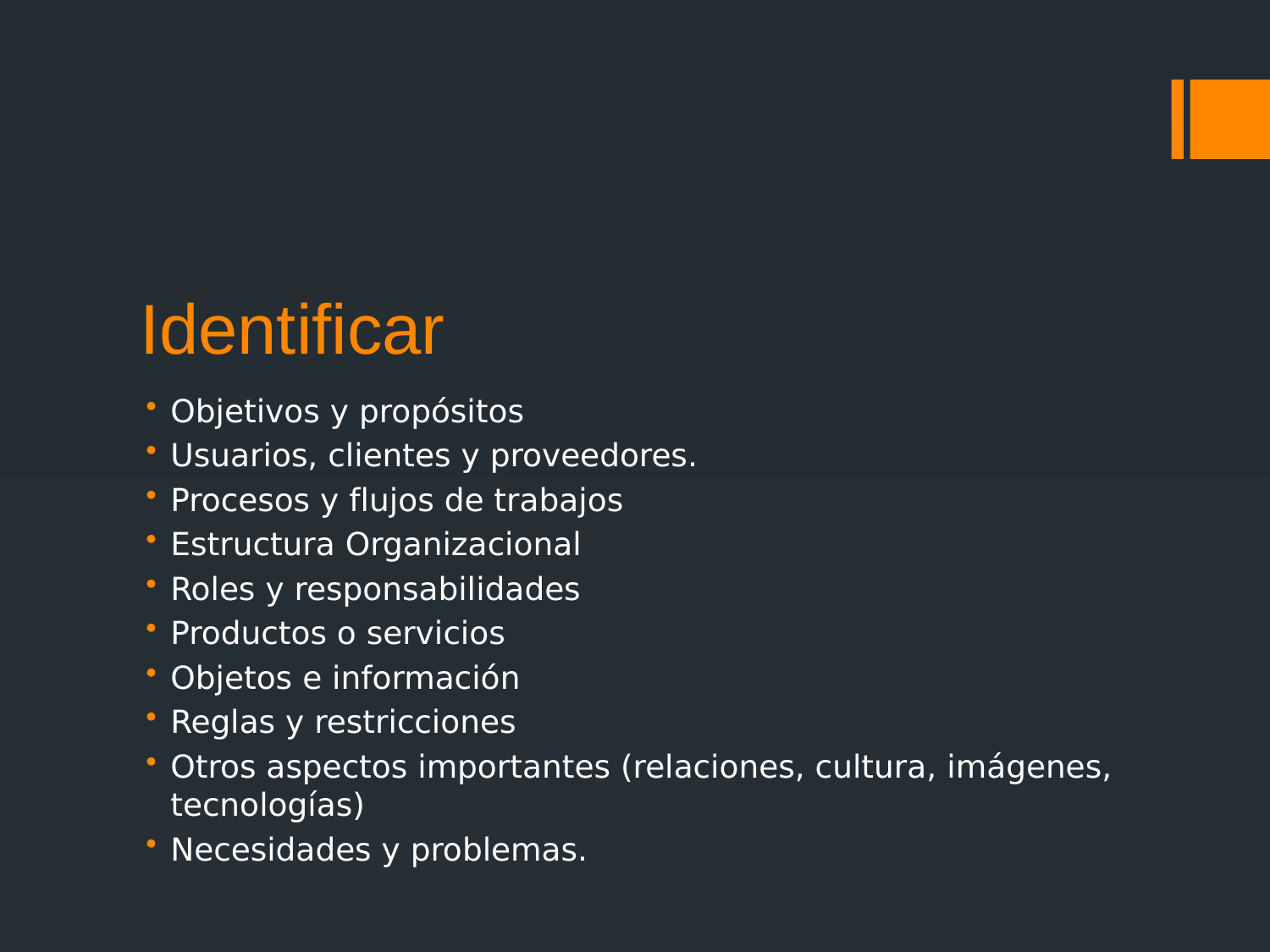

# Identificar
Objetivos y propósitos
Usuarios, clientes y proveedores.
Procesos y flujos de trabajos
Estructura Organizacional
Roles y responsabilidades
Productos o servicios
Objetos e información
Reglas y restricciones
Otros aspectos importantes (relaciones, cultura, imágenes, tecnologías)
Necesidades y problemas.